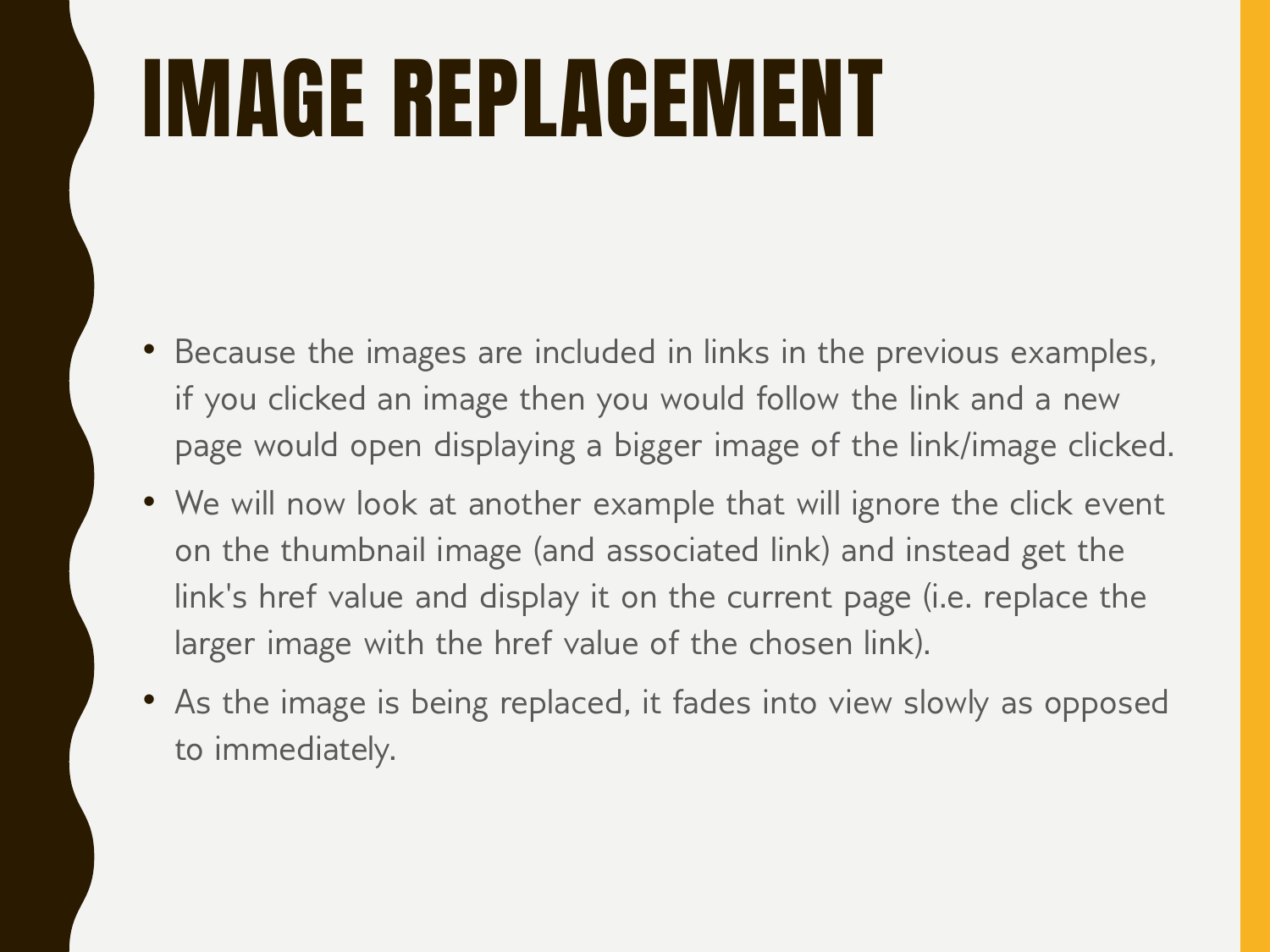

# Image replacement
Because the images are included in links in the previous examples, if you clicked an image then you would follow the link and a new page would open displaying a bigger image of the link/image clicked.
We will now look at another example that will ignore the click event on the thumbnail image (and associated link) and instead get the link's href value and display it on the current page (i.e. replace the larger image with the href value of the chosen link).
As the image is being replaced, it fades into view slowly as opposed to immediately.